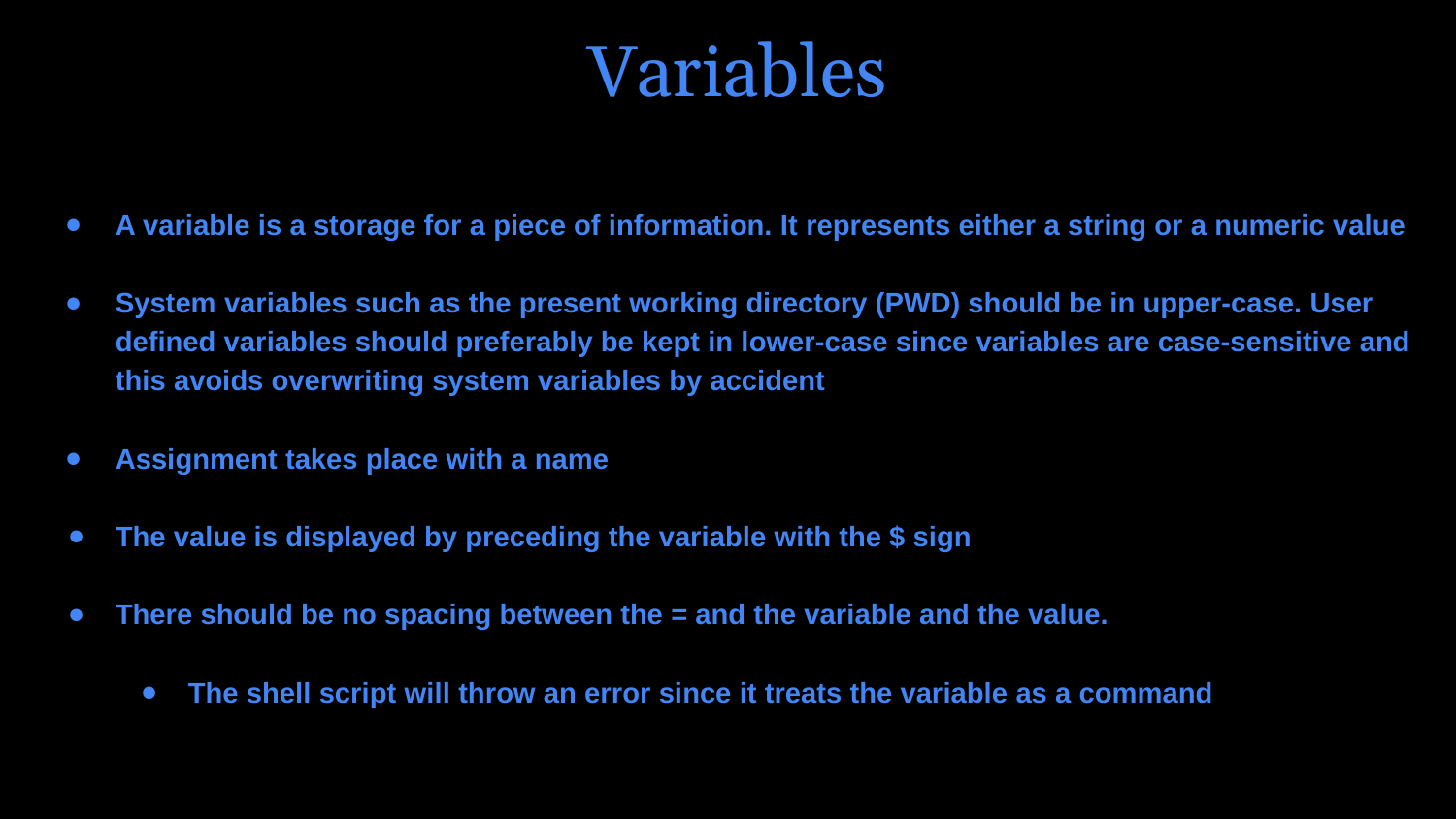

# Variables

A variable is a storage for a piece of information. It represents either a string or a numeric value

System variables such as the present working directory (PWD) should be in upper-case. User defined variables should preferably be kept in lower-case since variables are case-sensitive and this avoids overwriting system variables by accident

Assignment takes place with a name

The value is displayed by preceding the variable with the $ sign

There should be no spacing between the = and the variable and the value.

The shell script will throw an error since it treats the variable as a command